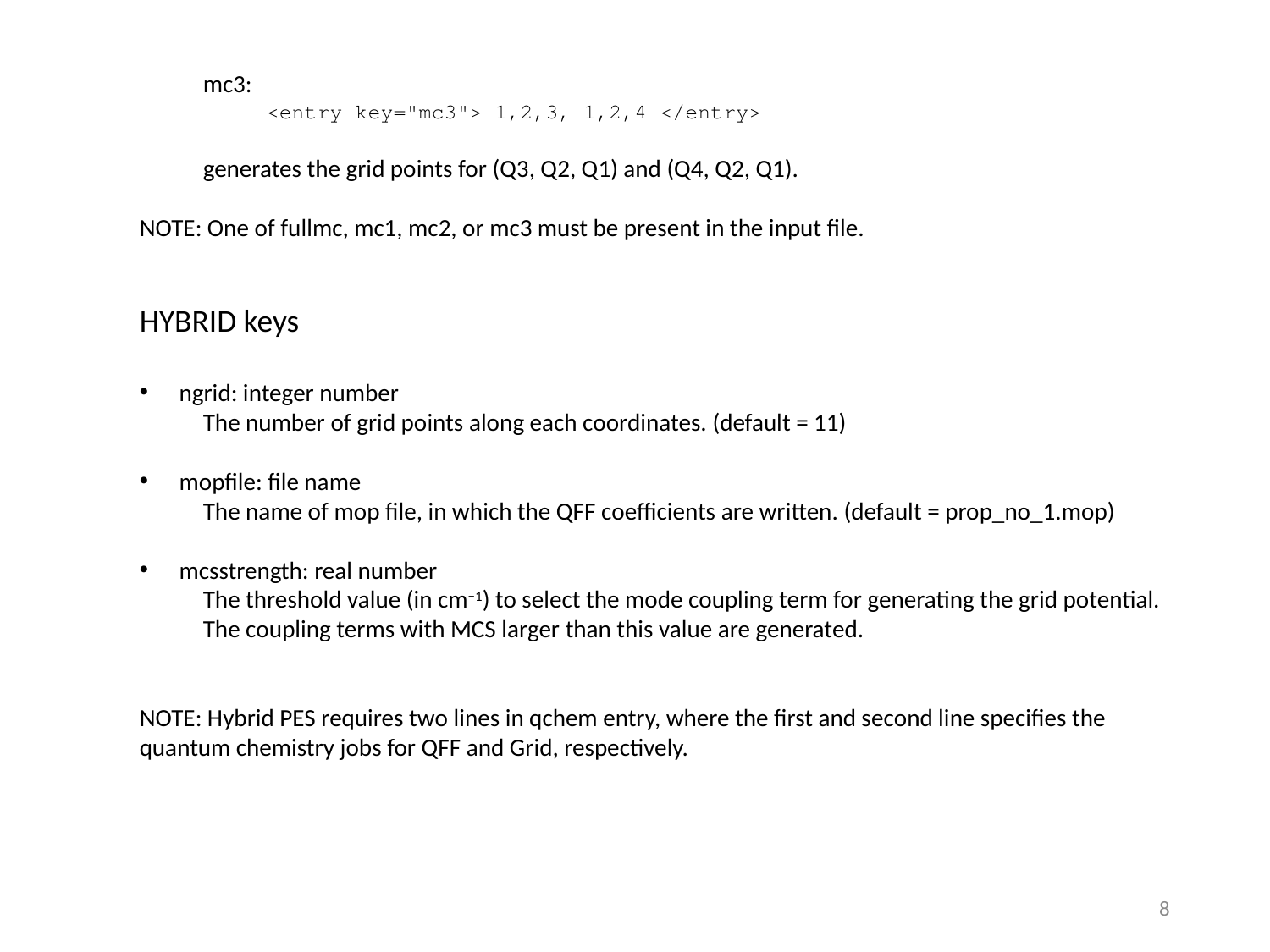

mc3:
<entry key="mc3"> 1,2,3, 1,2,4 </entry>

generates the grid points for (Q3, Q2, Q1) and (Q4, Q2, Q1).
NOTE: One of fullmc, mc1, mc2, or mc3 must be present in the input file.

HYBRID keys

ngrid: integer number
The number of grid points along each coordinates. (default = 11)

mopfile: file name
The name of mop file, in which the QFF coefficients are written. (default = prop_no_1.mop)

mcsstrength: real number
The threshold value (in cm−1) to select the mode coupling term for generating the grid potential. The coupling terms with MCS larger than this value are generated.

NOTE: Hybrid PES requires two lines in qchem entry, where the first and second line specifies the quantum chemistry jobs for QFF and Grid, respectively.

8